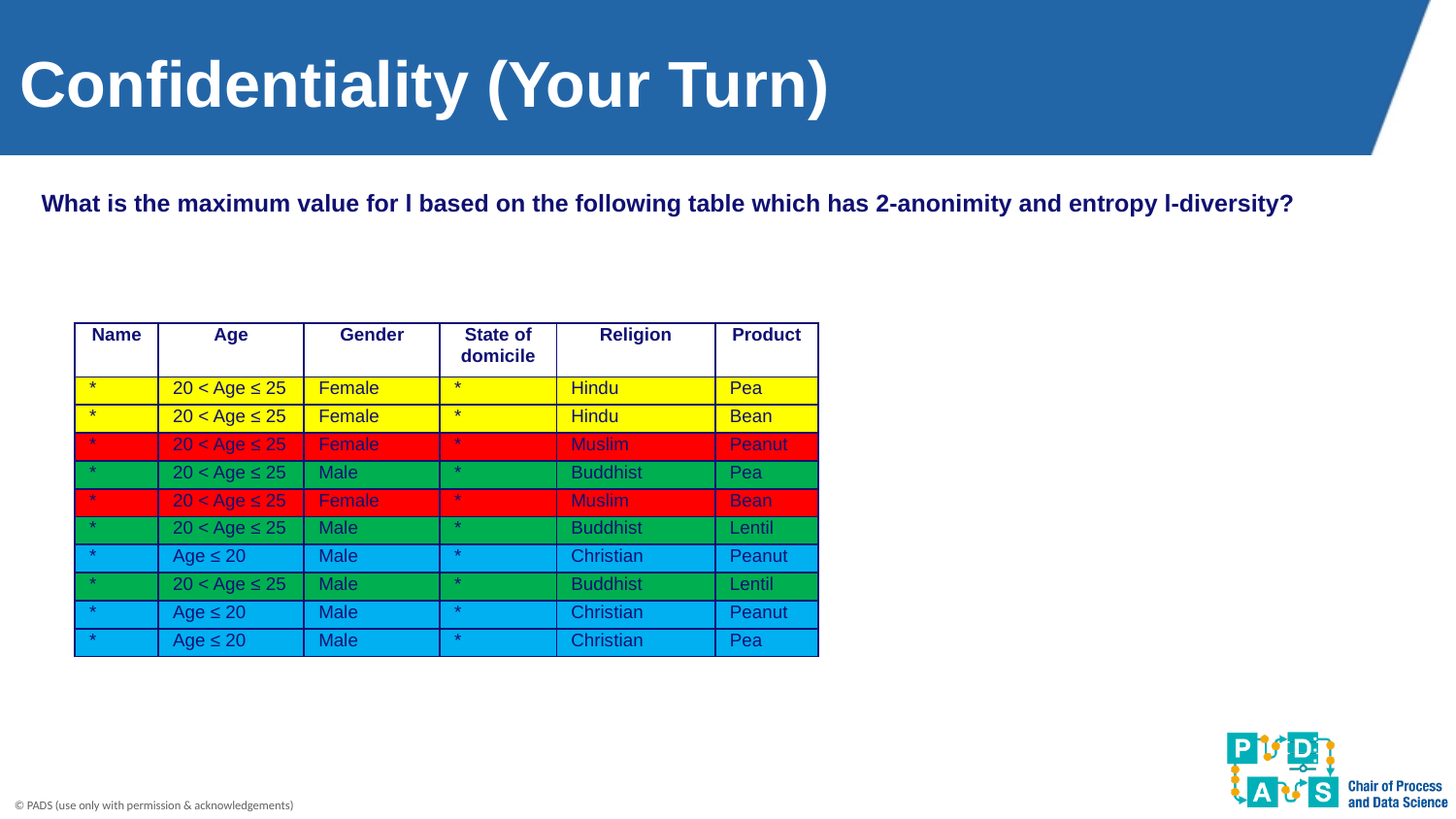

# Confidentiality (Your Turn)
What is the maximum value for l based on the following table which has 2-anonimity and entropy l-diversity?

| Name | Age | Gender | State of domicile | Religion | Product |
| --- | --- | --- | --- | --- | --- |
| \* | 20 < Age ≤ 25 | Female | \* | Hindu | Pea |
| \* | 20 < Age ≤ 25 | Female | \* | Hindu | Bean |
| \* | 20 < Age ≤ 25 | Female | \* | Muslim | Peanut |
| \* | 20 < Age ≤ 25 | Male | \* | Buddhist | Pea |
| \* | 20 < Age ≤ 25 | Female | \* | Muslim | Bean |
| \* | 20 < Age ≤ 25 | Male | \* | Buddhist | Lentil |
| \* | Age ≤ 20 | Male | \* | Christian | Peanut |
| \* | 20 < Age ≤ 25 | Male | \* | Buddhist | Lentil |
| \* | Age ≤ 20 | Male | \* | Christian | Peanut |
| \* | Age ≤ 20 | Male | \* | Christian | Pea |